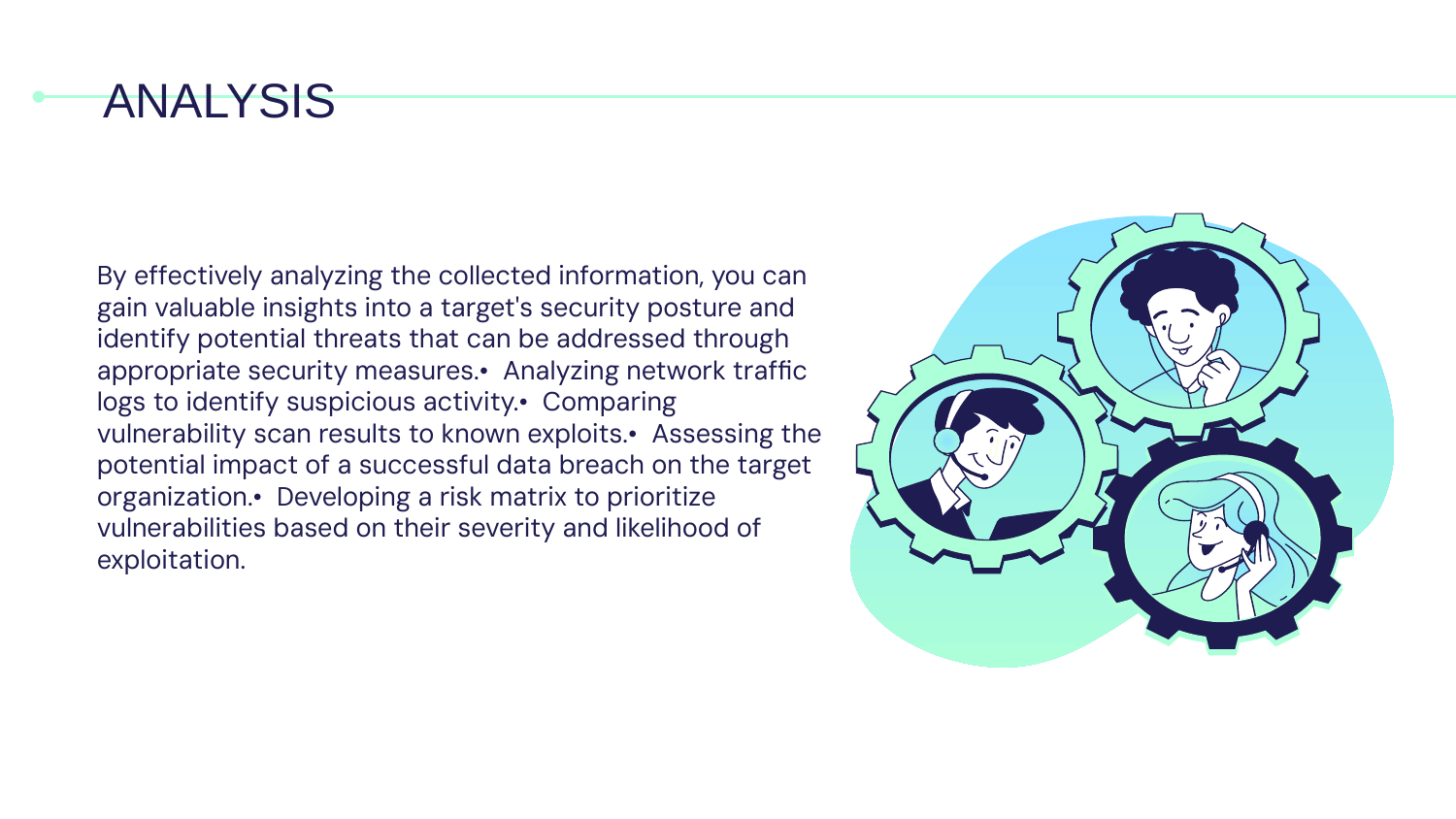

# ANALYSIS

By effectively analyzing the collected information, you can gain valuable insights into a target's security posture and identify potential threats that can be addressed through appropriate security measures.•  Analyzing network traffic logs to identify suspicious activity.•  Comparing vulnerability scan results to known exploits.•  Assessing the potential impact of a successful data breach on the target organization.•  Developing a risk matrix to prioritize vulnerabilities based on their severity and likelihood of exploitation.